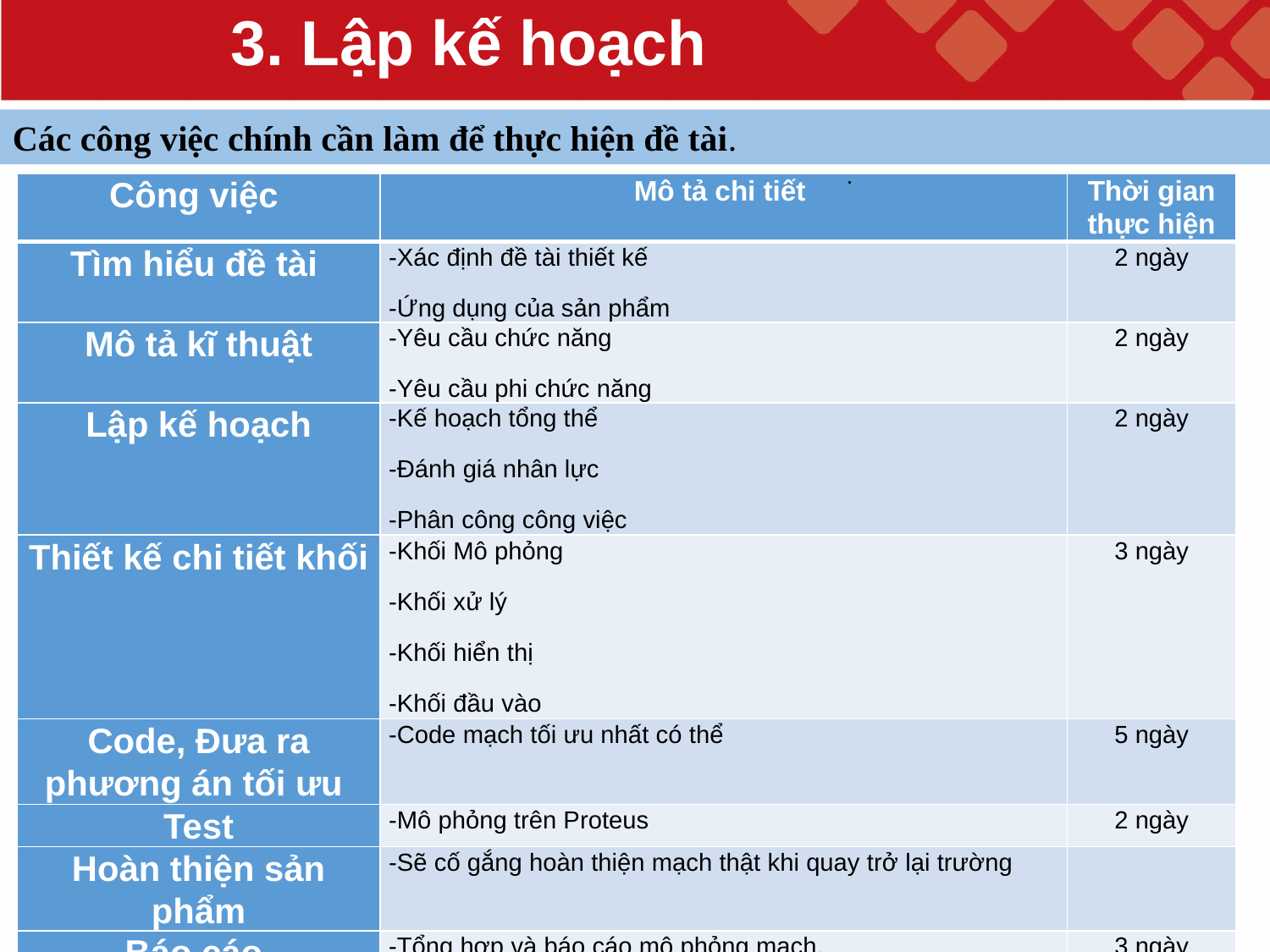

# 3. Lập kế hoạch
Các công việc chính cần làm để thực hiện đề tài.
.
| Công việc | Mô tả chi tiết | Thời gian thực hiện |
| --- | --- | --- |
| Tìm hiểu đề tài | -Xác định đề tài thiết kế -Ứng dụng của sản phẩm | 2 ngày |
| Mô tả kĩ thuật | -Yêu cầu chức năng -Yêu cầu phi chức năng | 2 ngày |
| Lập kế hoạch | -Kế hoạch tổng thể -Đánh giá nhân lực -Phân công công việc | 2 ngày |
| Thiết kế chi tiết khối | -Khối Mô phỏng -Khối xử lý -Khối hiển thị -Khối đầu vào | 3 ngày |
| Code, Đưa ra phương án tối ưu | -Code mạch tối ưu nhất có thể | 5 ngày |
| Test | -Mô phỏng trên Proteus | 2 ngày |
| Hoàn thiện sản phẩm | -Sẽ cố gắng hoàn thiện mạch thật khi quay trở lại trường |  |
| Báo cáo | -Tổng hợp và báo cáo mô phỏng mạch. | 3 ngày |
17/08/2021
6